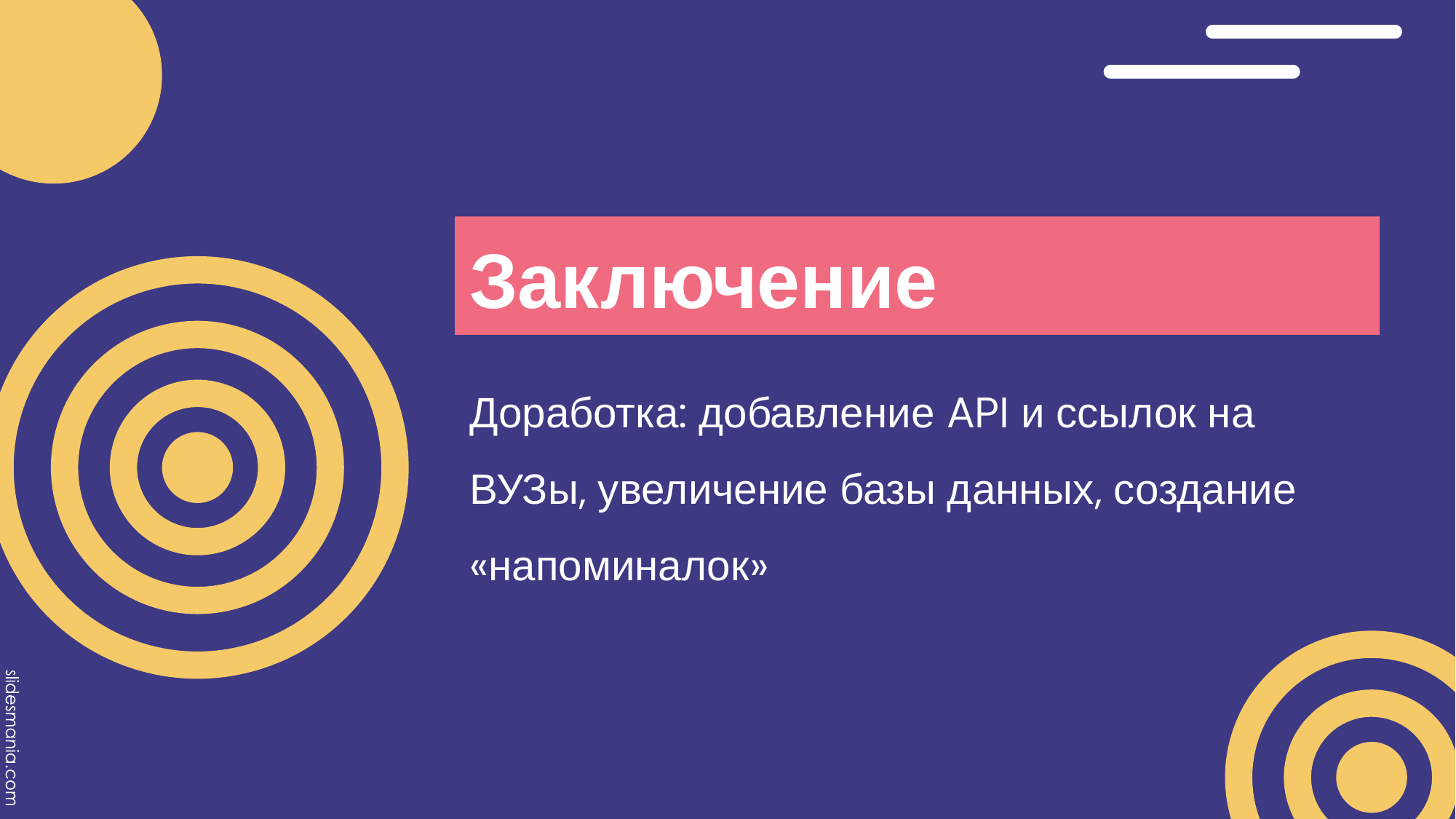

# Заключение
Доработка: добавление API и ссылок на ВУЗы, увеличение базы данных, создание «напоминалок»